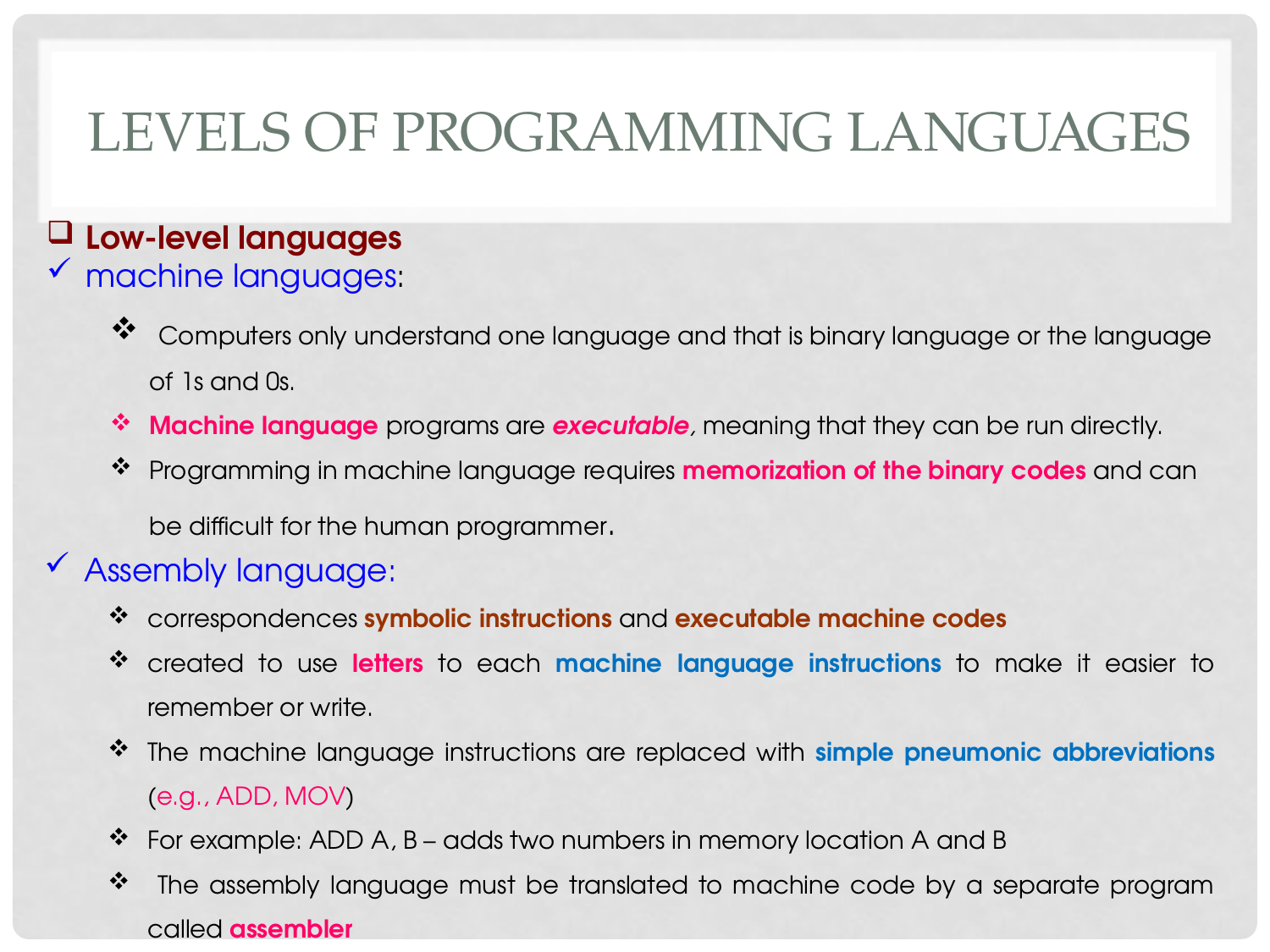

# Levels of Programming Languages
Low-level languages
machine languages:
 Computers only understand one language and that is binary language or the language of 1s and 0s.
Machine language programs are executable, meaning that they can be run directly.
Programming in machine language requires memorization of the binary codes and can be difficult for the human programmer.
Assembly language:
correspondences symbolic instructions and executable machine codes
created to use letters to each machine language instructions to make it easier to remember or write.
The machine language instructions are replaced with simple pneumonic abbreviations (e.g., ADD, MOV)
For example: ADD A, B – adds two numbers in memory location A and B
 The assembly language must be translated to machine code by a separate program called assembler